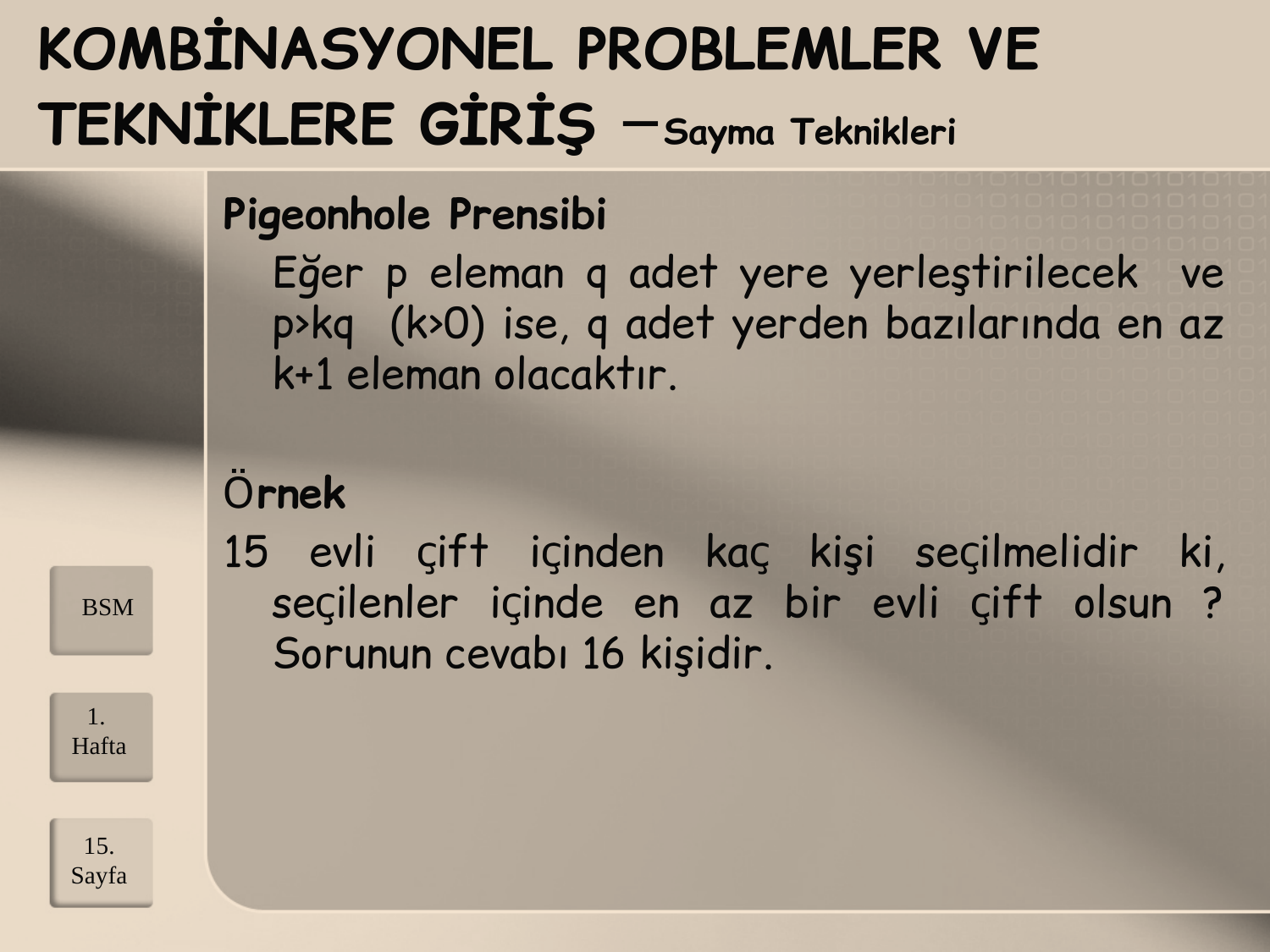

# KOMBİNASYONEL PROBLEMLER VE TEKNİKLERE GİRİŞ –Sayma Teknikleri
Pigeonhole Prensibi
	Eğer p eleman q adet yere yerleştirilecek  ve p>kq  (k>0) ise, q adet yerden bazılarında en az k+1 eleman olacaktır.

Örnek
15 evli çift içinden kaç kişi seçilmelidir ki, seçilenler içinde en az bir evli çift olsun ? Sorunun cevabı 16 kişidir.
BSM
1.  Hafta
15.
Sayfa